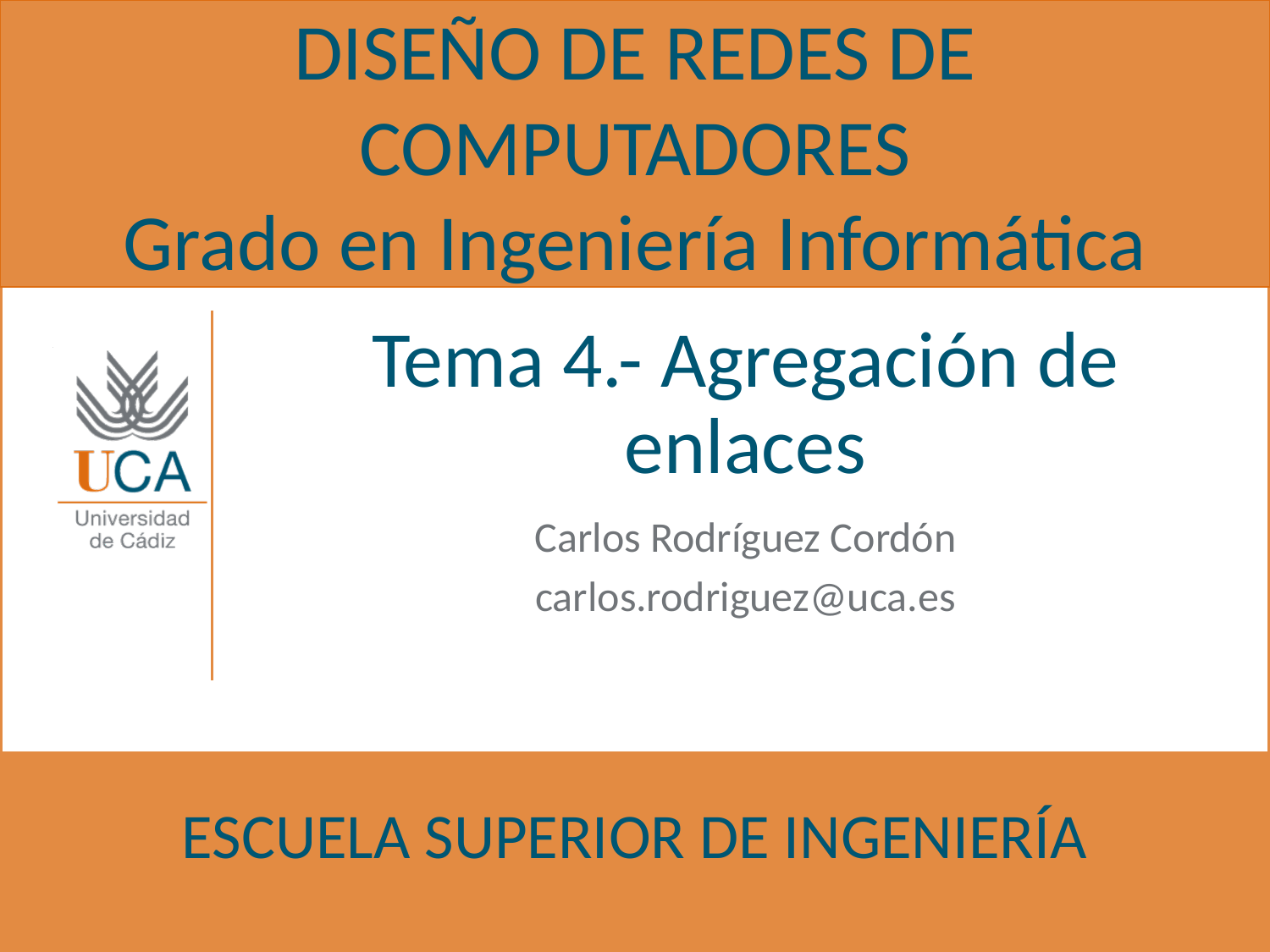

# Tema 4.- Agregación de enlaces
Carlos Rodríguez Cordón
carlos.rodriguez@uca.es